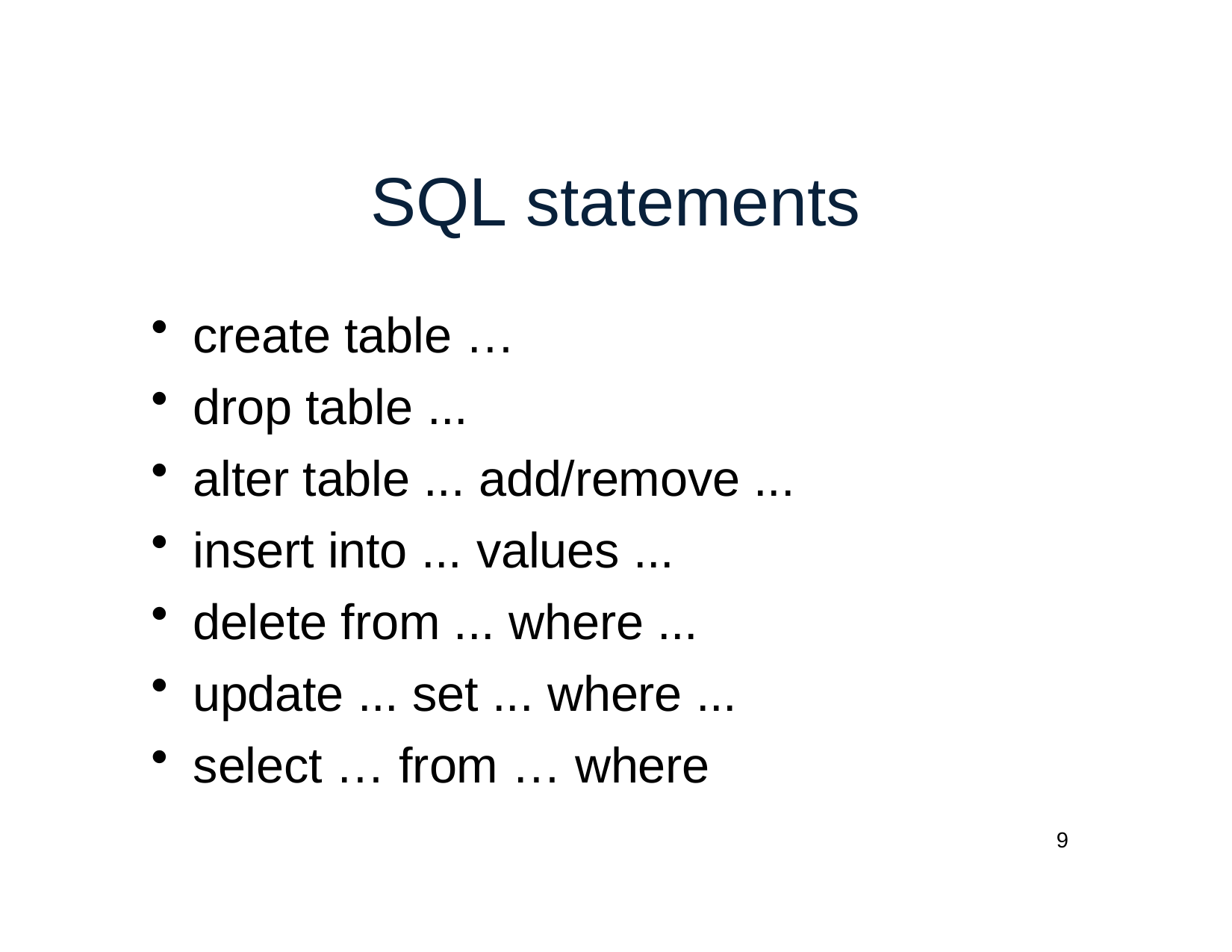

# SQL statements
create table …
drop table ...
alter table ... add/remove ...
insert into ... values ...
delete from ... where ...
update ... set ... where ...
select … from … where
9